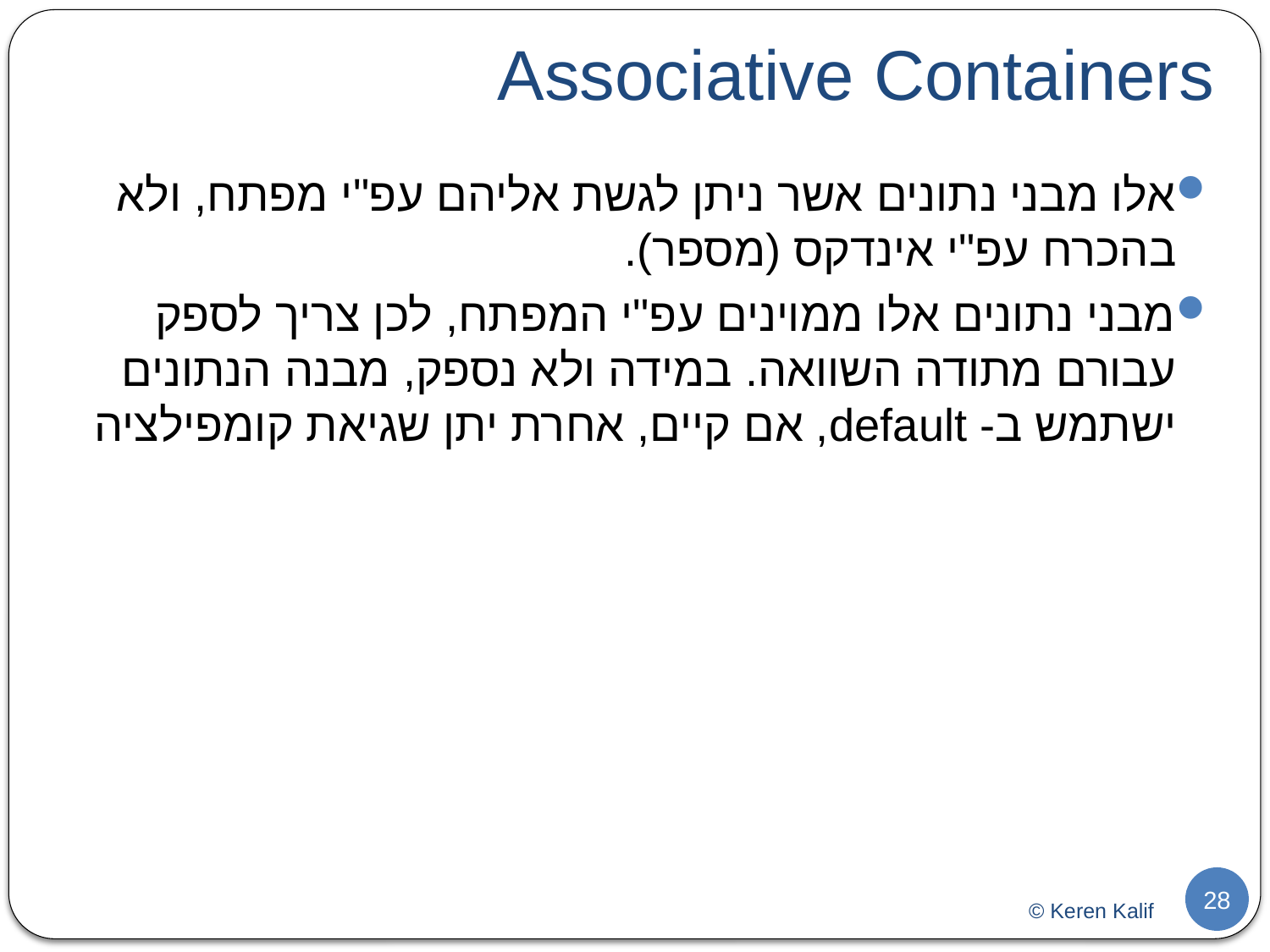

# Associative Containers
אלו מבני נתונים אשר ניתן לגשת אליהם עפ"י מפתח, ולא בהכרח עפ"י אינדקס (מספר).
מבני נתונים אלו ממוינים עפ"י המפתח, לכן צריך לספק עבורם מתודה השוואה. במידה ולא נספק, מבנה הנתונים ישתמש ב- default, אם קיים, אחרת יתן שגיאת קומפילציה

28
© Keren Kalif